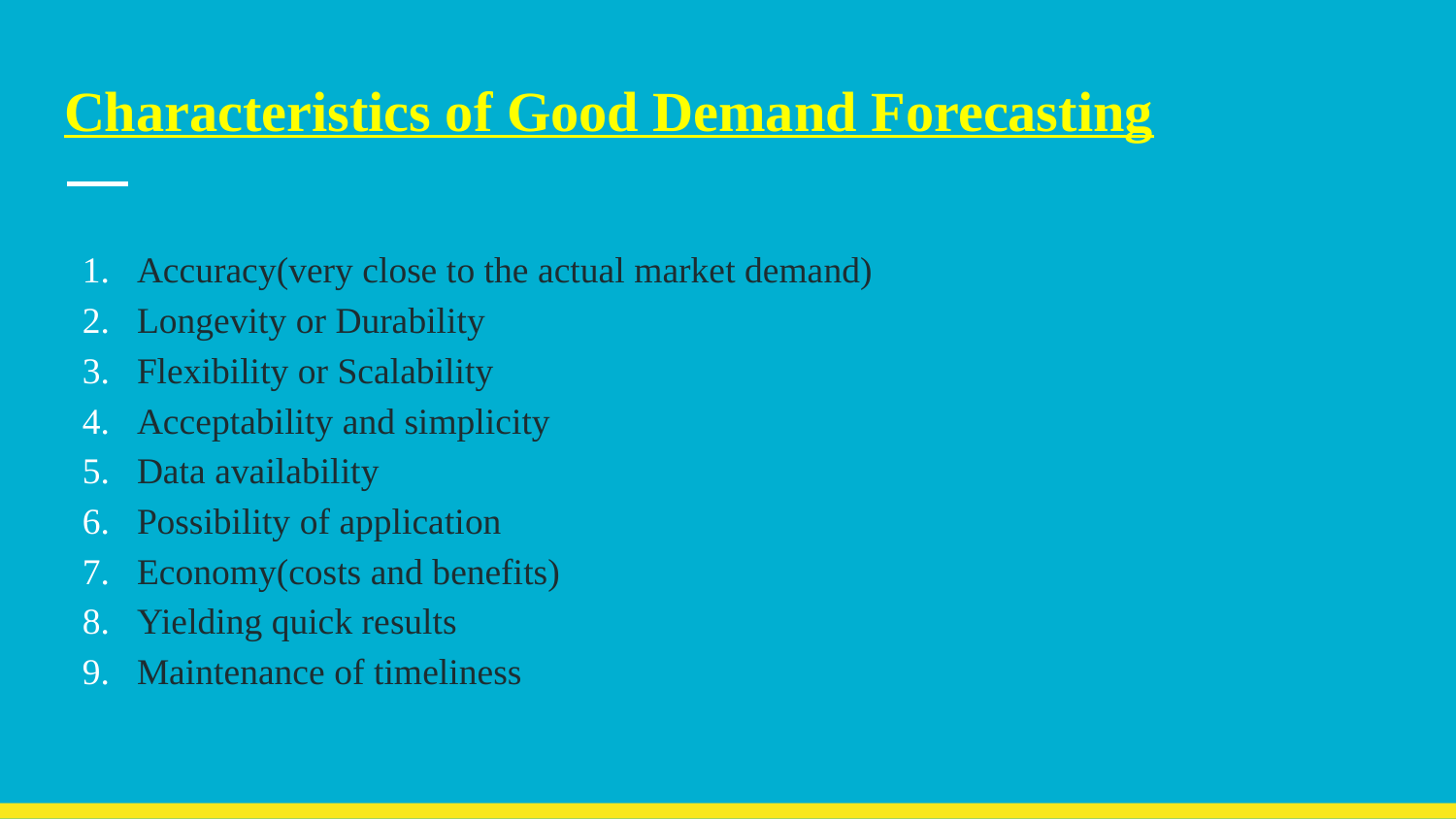

# Characteristics of Good Demand Forecasting
Accuracy(very close to the actual market demand)
Longevity or Durability
Flexibility or Scalability
Acceptability and simplicity
Data availability
Possibility of application
Economy(costs and benefits)
Yielding quick results
Maintenance of timeliness